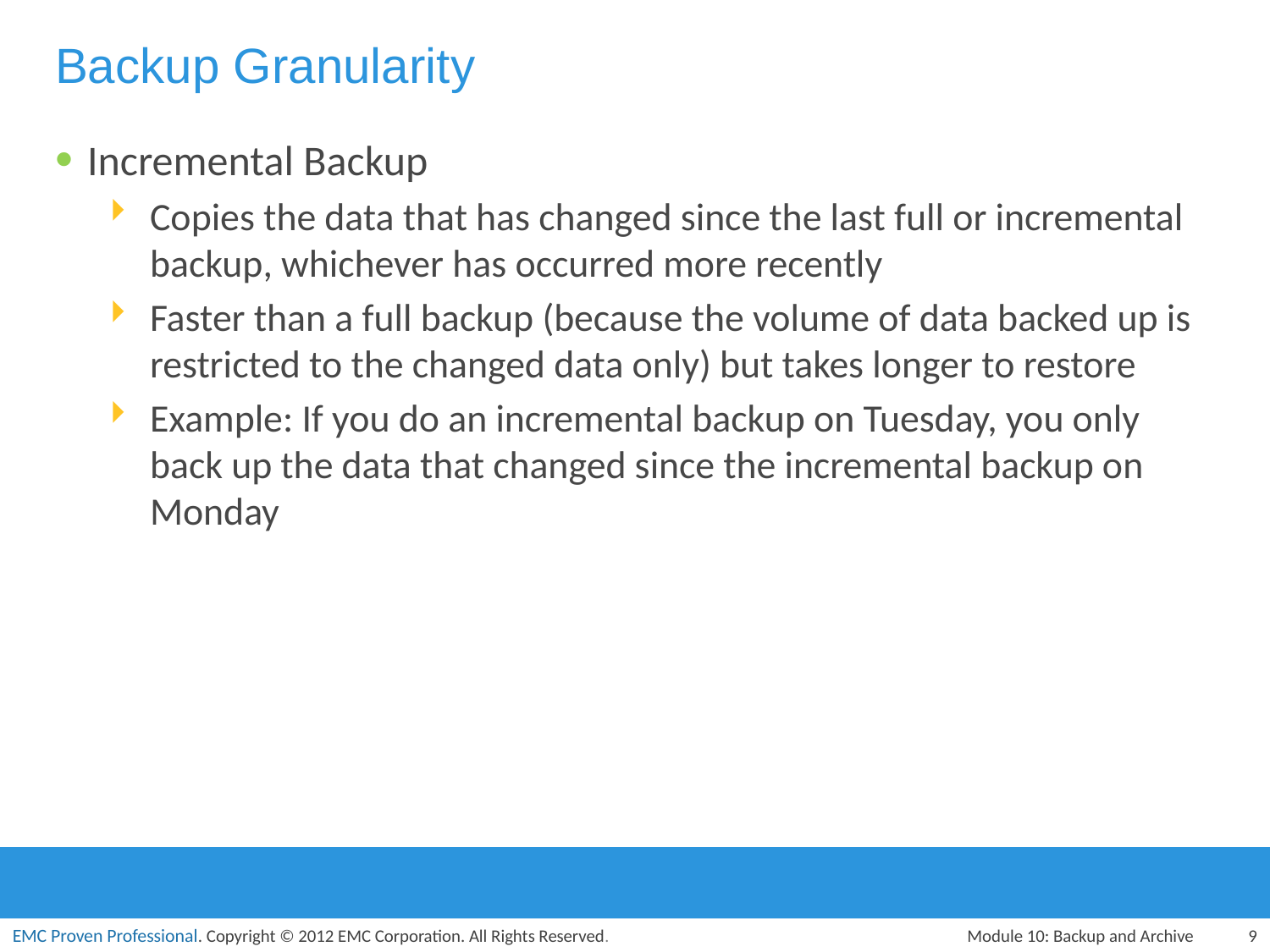

# Backup Granularity
Incremental Backup
Copies the data that has changed since the last full or incremental backup, whichever has occurred more recently
Faster than a full backup (because the volume of data backed up is restricted to the changed data only) but takes longer to restore
Example: If you do an incremental backup on Tuesday, you only back up the data that changed since the incremental backup on Monday
Module 10: Backup and Archive
9